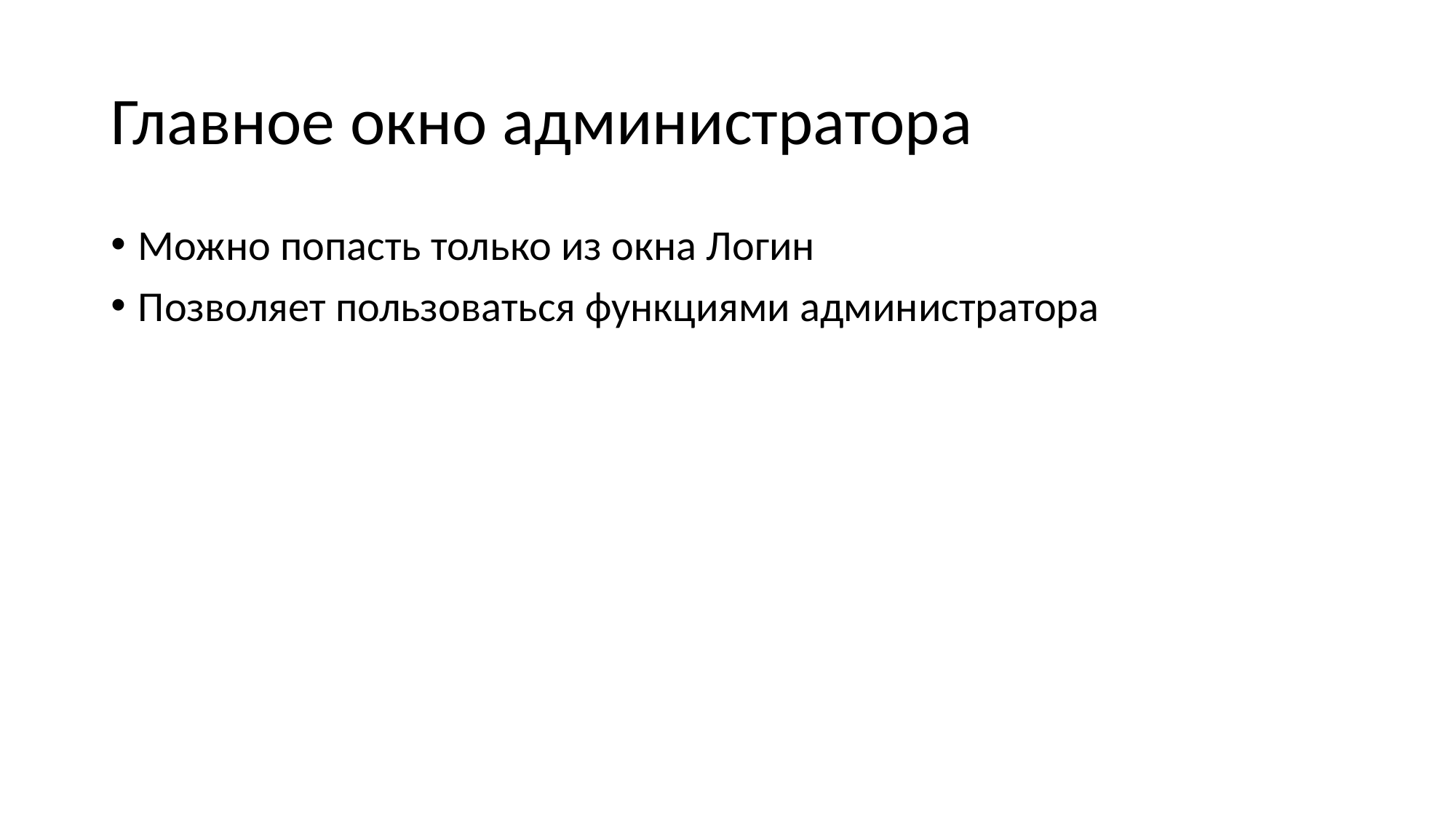

# Главное окно администратора
Можно попасть только из окна Логин
Позволяет пользоваться функциями администратора